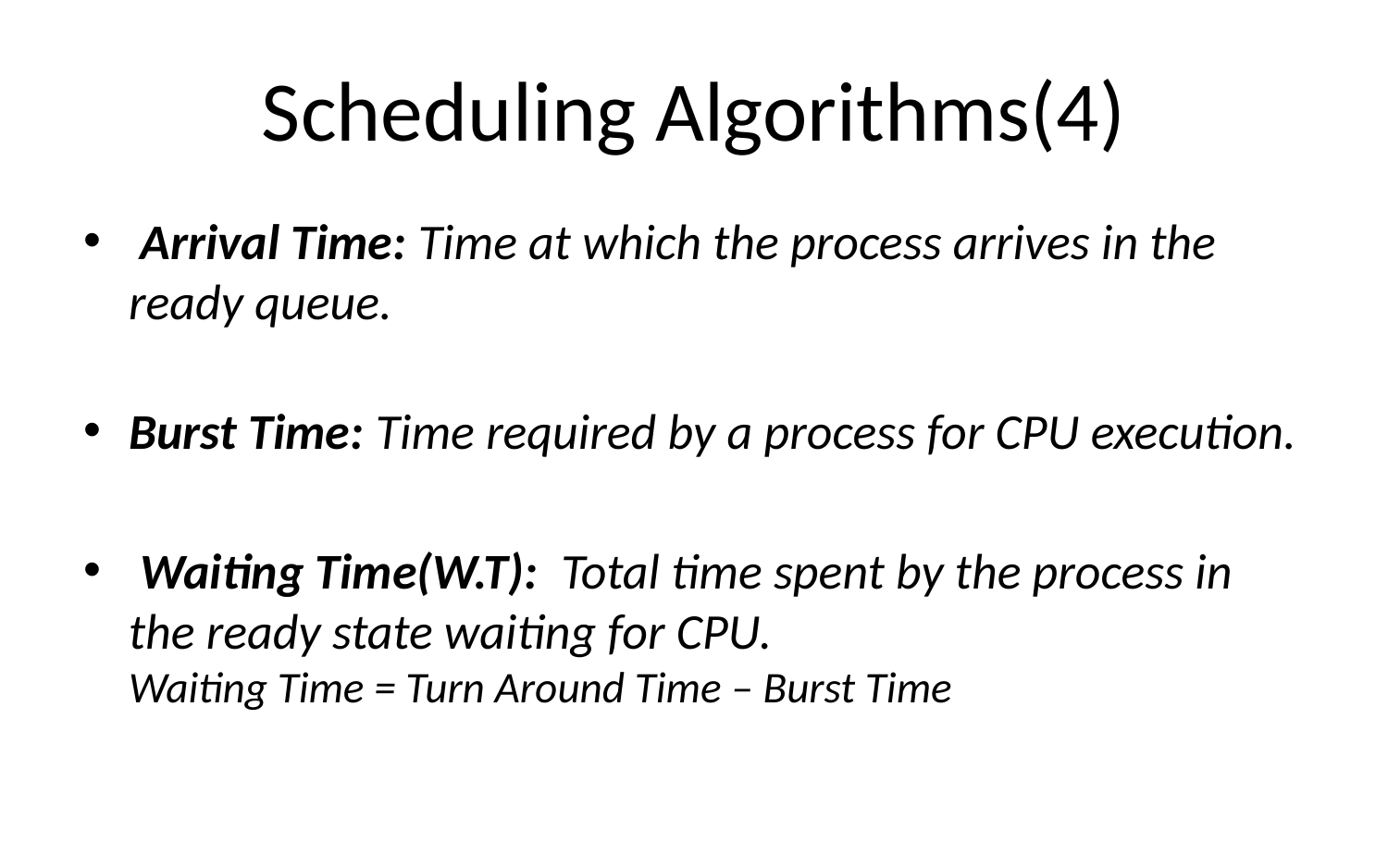

# Scheduling Algorithms(4)
 Arrival Time: Time at which the process arrives in the ready queue.
Burst Time: Time required by a process for CPU execution.

 Waiting Time(W.T):  Total time spent by the process in the ready state waiting for CPU.
Waiting Time = Turn Around Time – Burst Time